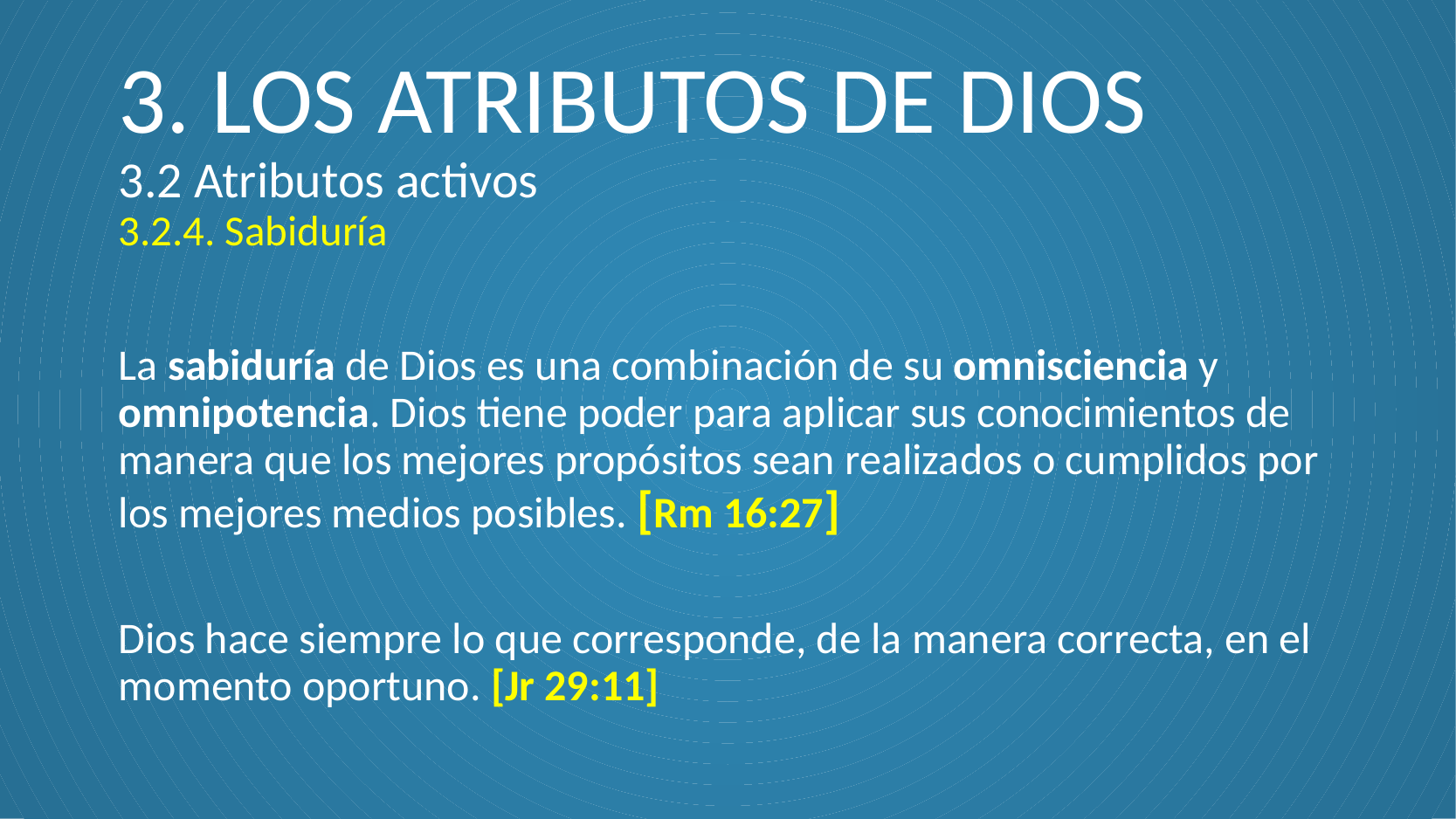

# 3. LOS ATRIBUTOS DE DIOS 3.2 Atributos activos 3.2.4. Sabiduría
La sabiduría de Dios es una combinación de su omnisciencia y omnipotencia. Dios tiene poder para aplicar sus conocimientos de manera que los mejores propósitos sean realizados o cumplidos por los mejores medios posibles. [Rm 16:27]

Dios hace siempre lo que corresponde, de la manera correcta, en el momento oportuno. [Jr 29:11]